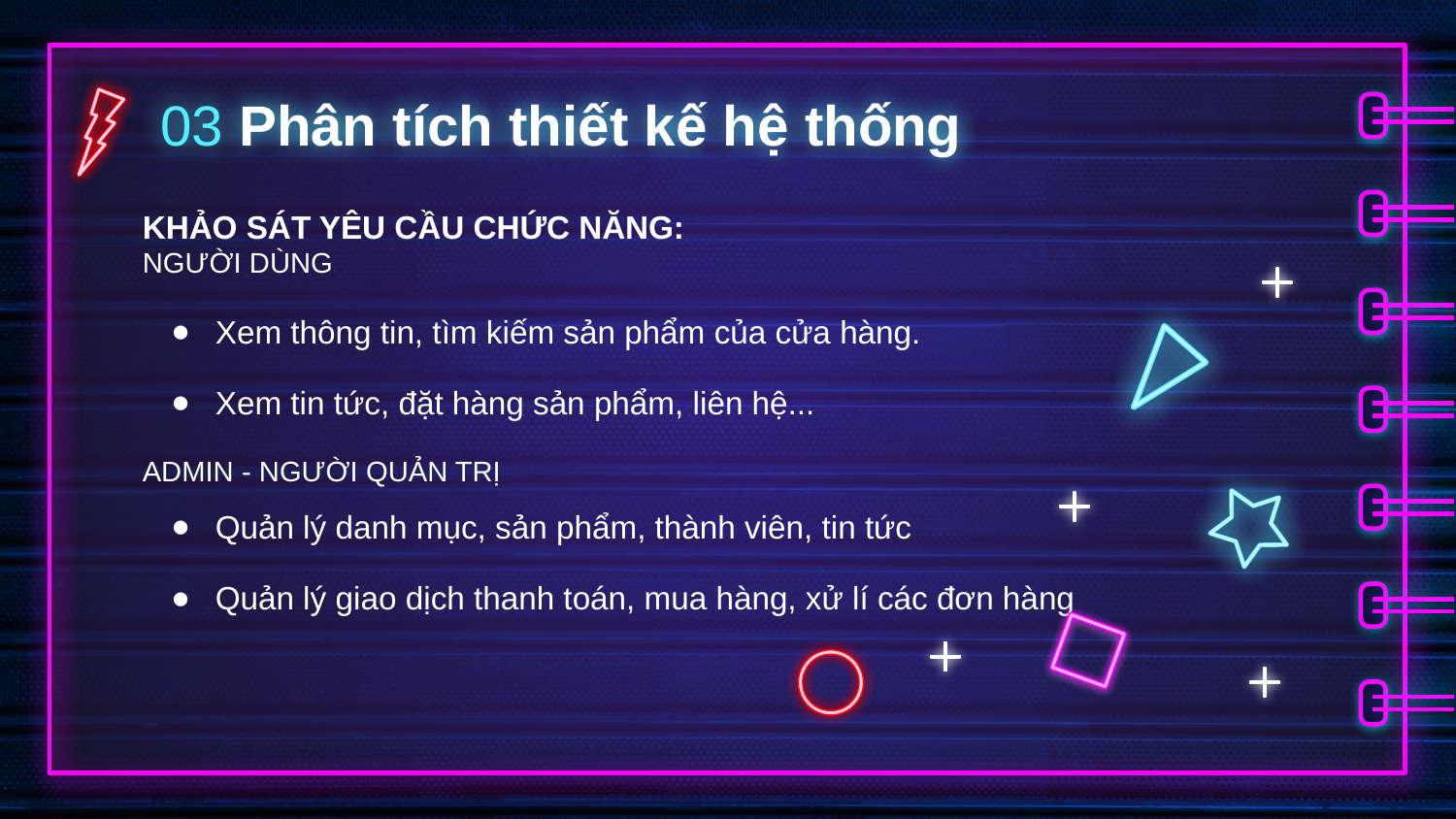

# 03 Phân tích thiết kế hệ thống

KHẢO SÁT YÊU CẦU CHỨC NĂNG:
NGƯỜI DÙNG
Xem thông tin, tìm kiếm sản phẩm của cửa hàng.
Xem tin tức, đặt hàng sản phẩm, liên hệ...
ADMIN - NGƯỜI QUẢN TRỊ
Quản lý danh mục, sản phẩm, thành viên, tin tức
Quản lý giao dịch thanh toán, mua hàng, xử lí các đơn hàng